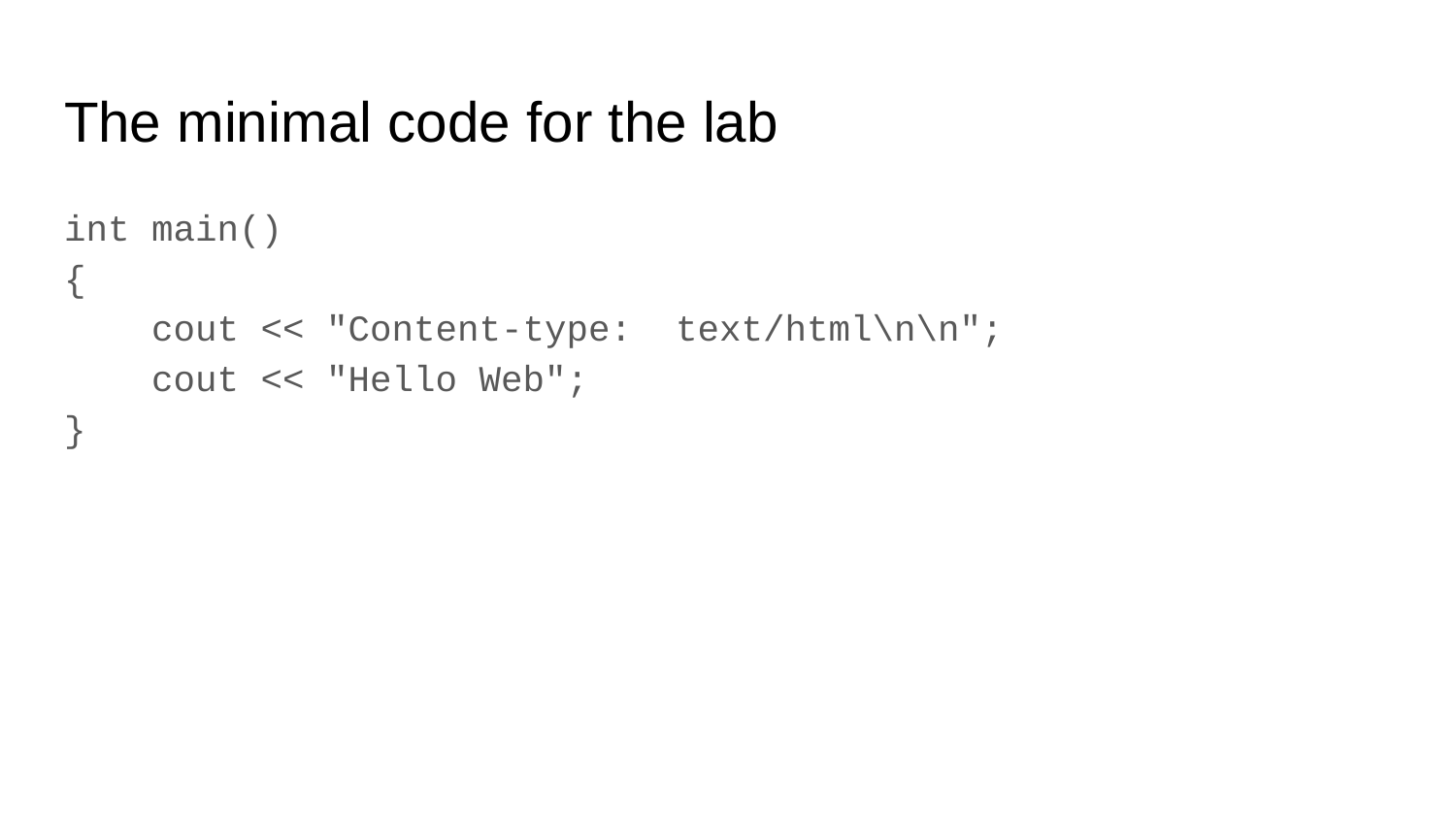

# The minimal code for the lab
int main()
{
    cout << "Content-type:  text/html\n\n";
    cout << "Hello Web";
}